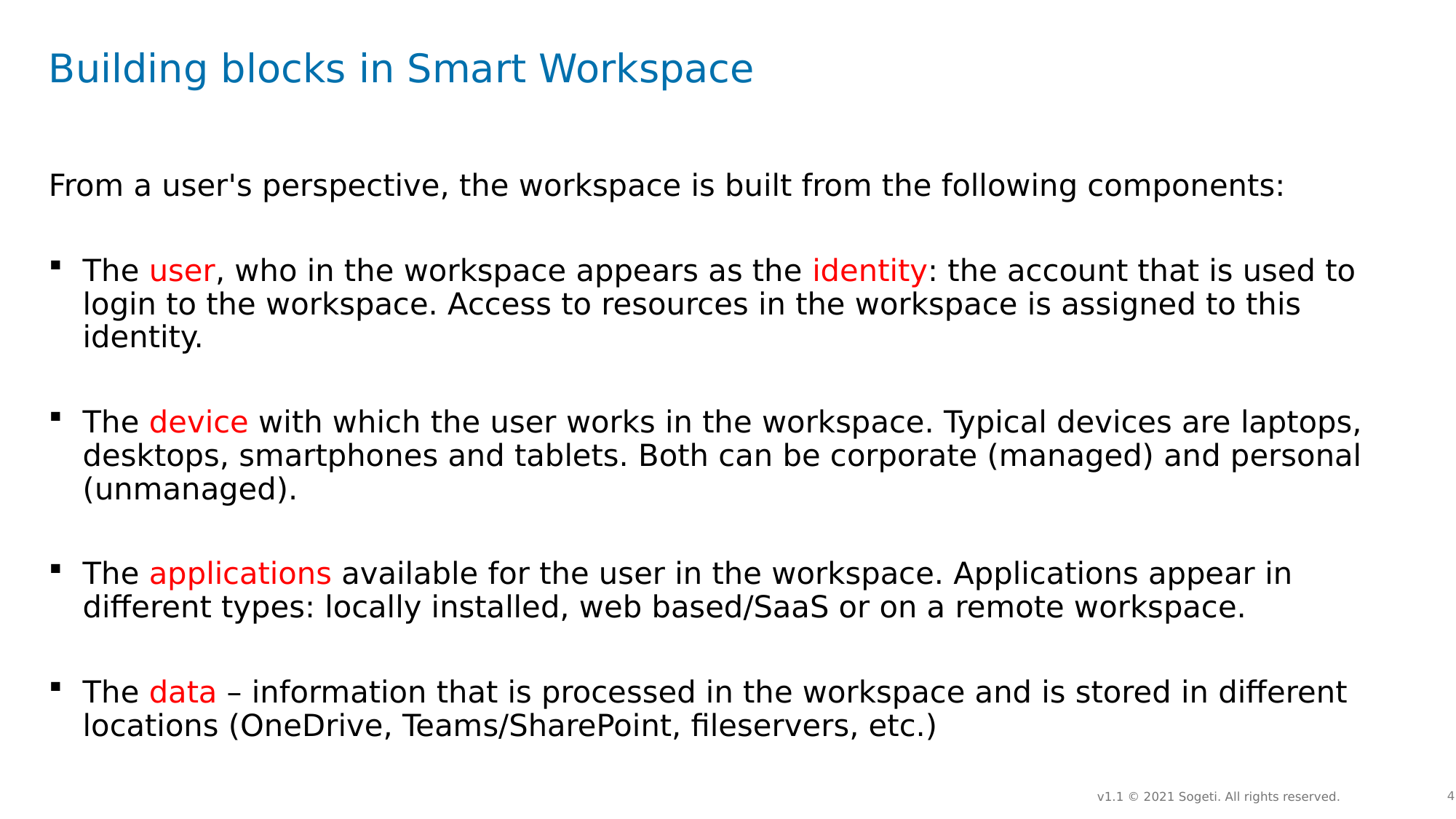

# Building blocks in Smart Workspace
From a user's perspective, the workspace is built from the following components:

The user, who in the workspace appears as the identity: the account that is used to login to the workspace. Access to resources in the workspace is assigned to this identity.

The device with which the user works in the workspace. Typical devices are laptops, desktops, smartphones and tablets. Both can be corporate (managed) and personal (unmanaged).

The applications available for the user in the workspace. Applications appear in different types: locally installed, web based/SaaS or on a remote workspace.

The data – information that is processed in the workspace and is stored in different locations (OneDrive, Teams/SharePoint, fileservers, etc.)